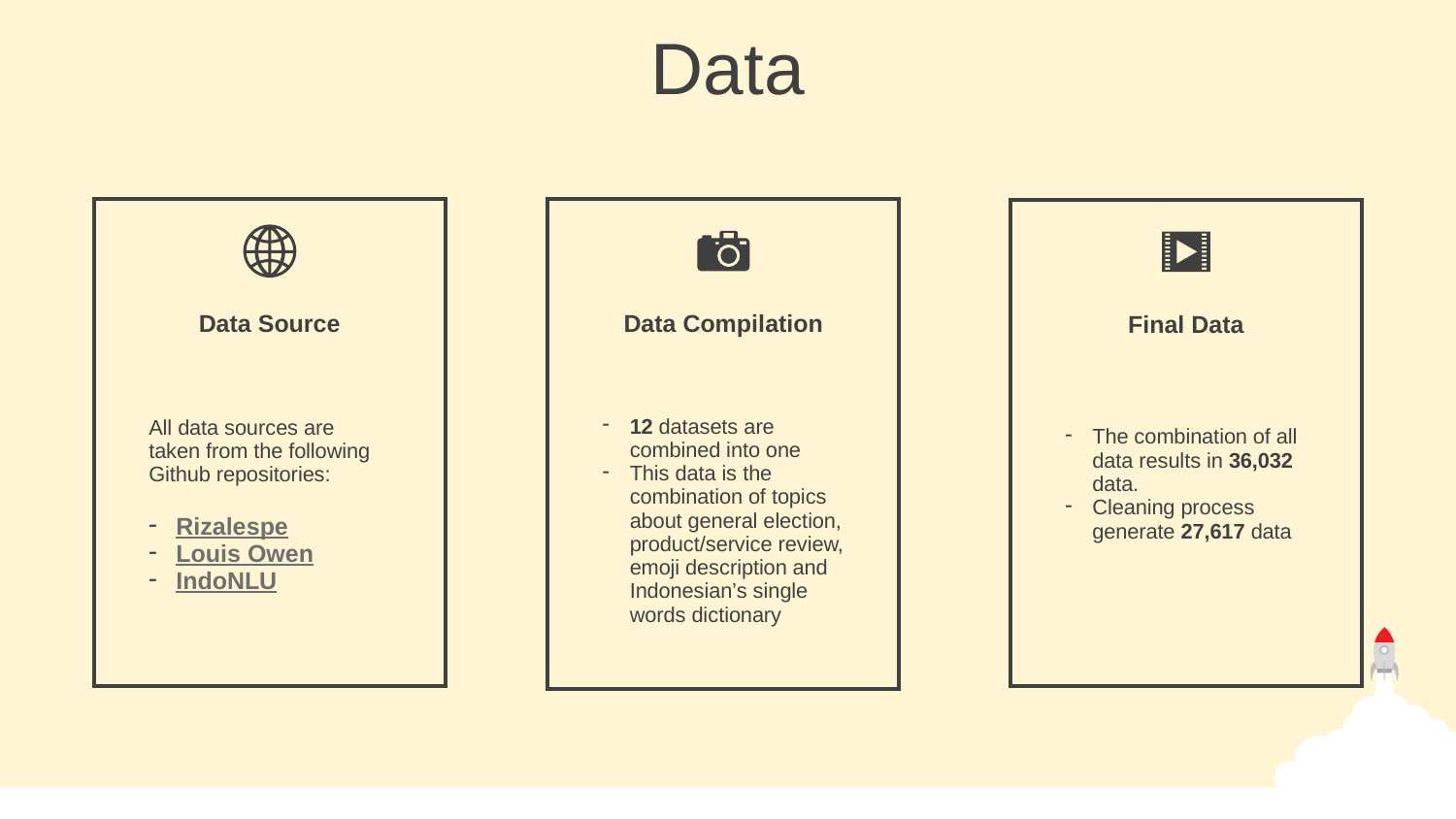

Data

|  |  |  |
| --- | --- | --- |
|  | Data Source |  |
|  |  |  |
|  | All data sources are taken from the following Github repositories: Rizalespe Louis Owen IndoNLU |  |
|  |  |  |
|  |  |  |
| --- | --- | --- |
|  | Data Compilation |  |
|  |  |  |
|  | 12 datasets are combined into one This data is the combination of topics about general election, product/service review, emoji description and Indonesian’s single words dictionary |  |
|  |  |  |
|  |  |  |
| --- | --- | --- |
|  | Final Data |  |
|  |  |  |
|  | The combination of all data results in 36,032 data. Cleaning process generate 27,617 data |  |
|  |  |  |